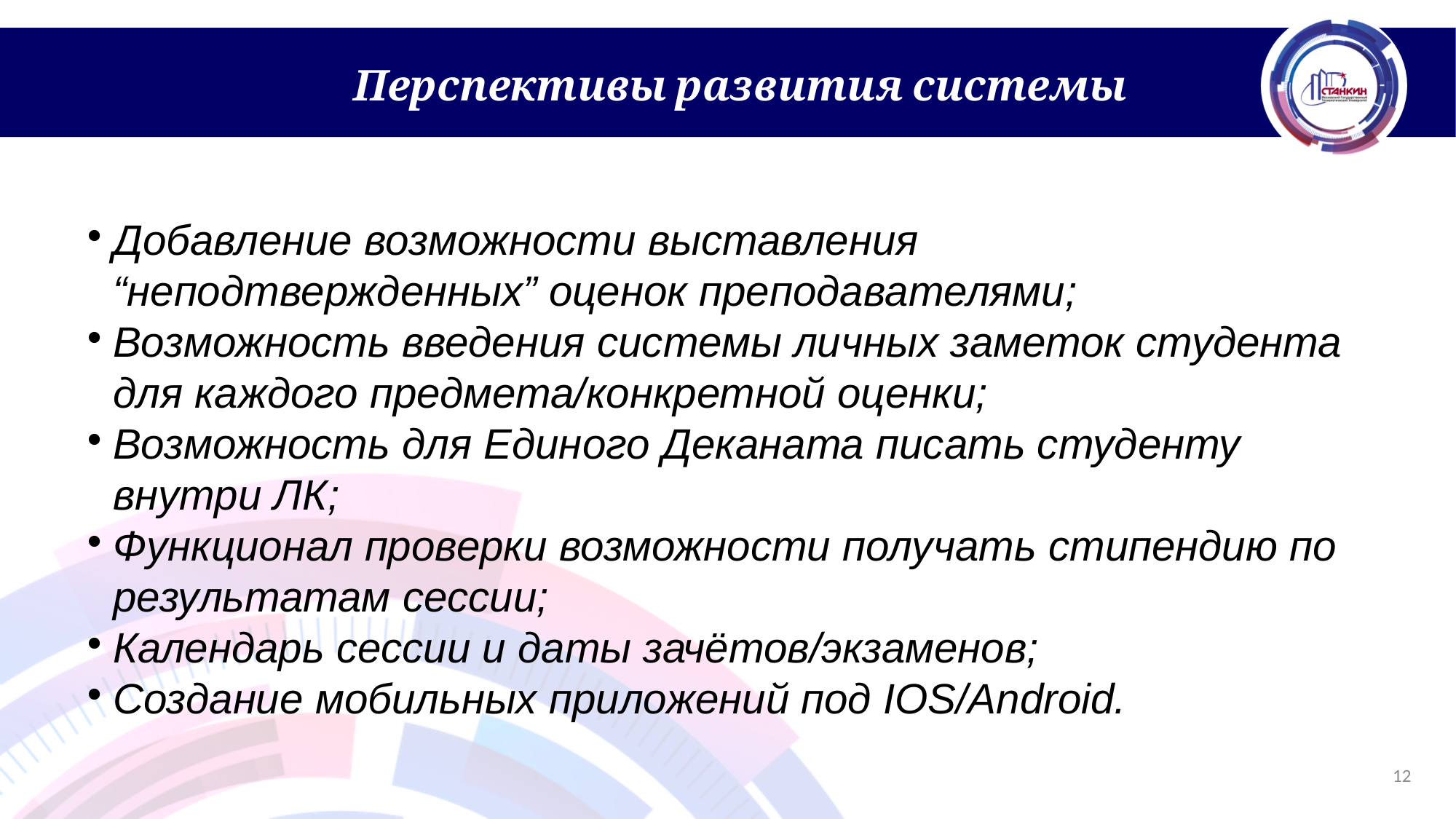

Перспективы развития системы

Добавление возможности выставления “неподтвержденных” оценок преподавателями;
Возможность введения системы личных заметок студента для каждого предмета/конкретной оценки;
Возможность для Единого Деканата писать студенту внутри ЛК;
Функционал проверки возможности получать стипендию по результатам сессии;
Календарь сессии и даты зачётов/экзаменов;
Создание мобильных приложений под IOS/Android.
12